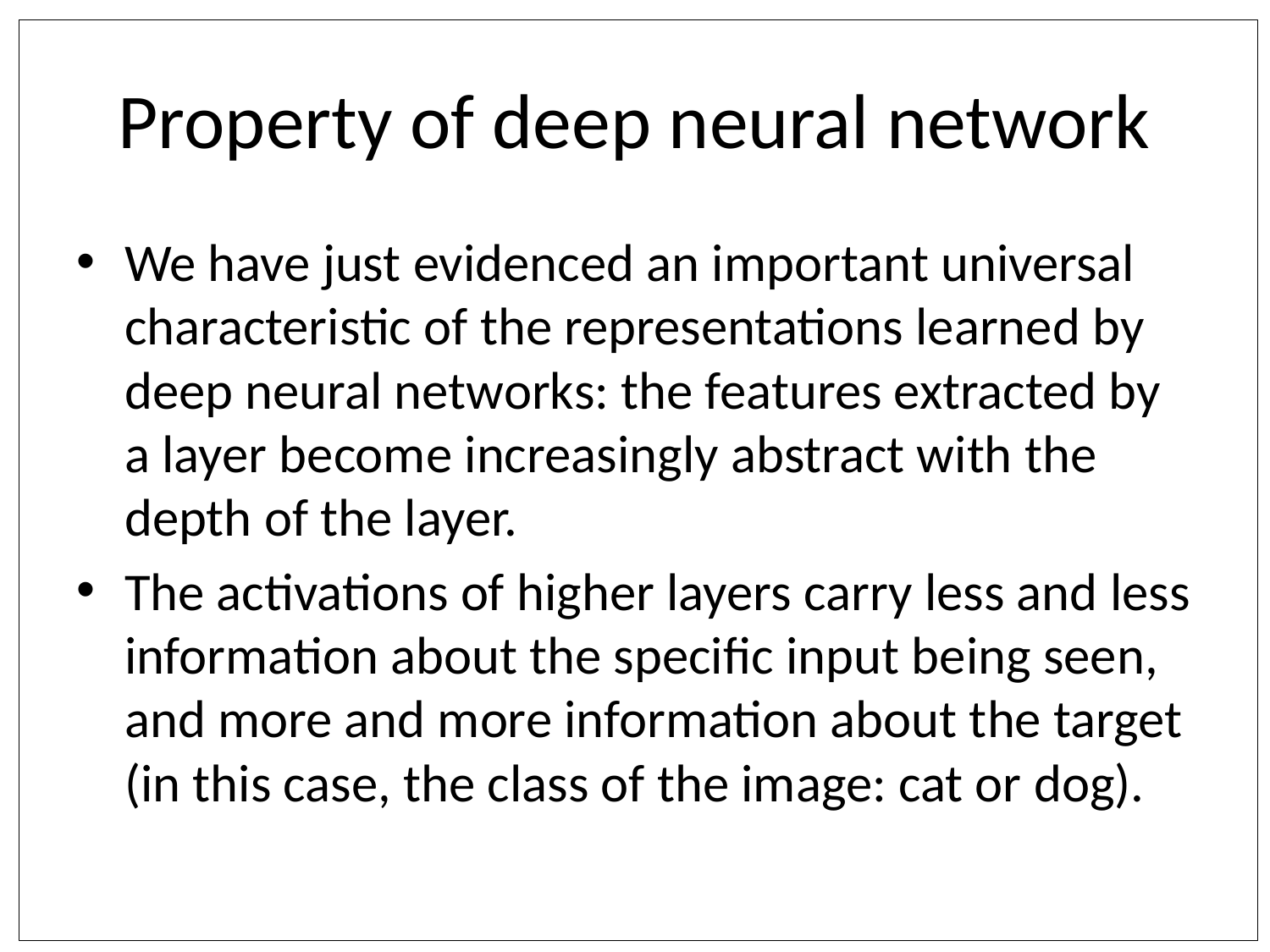

# Property of deep neural network
We have just evidenced an important universal characteristic of the representations learned by deep neural networks: the features extracted by a layer become increasingly abstract with the depth of the layer.
The activations of higher layers carry less and less information about the specific input being seen, and more and more information about the target (in this case, the class of the image: cat or dog).